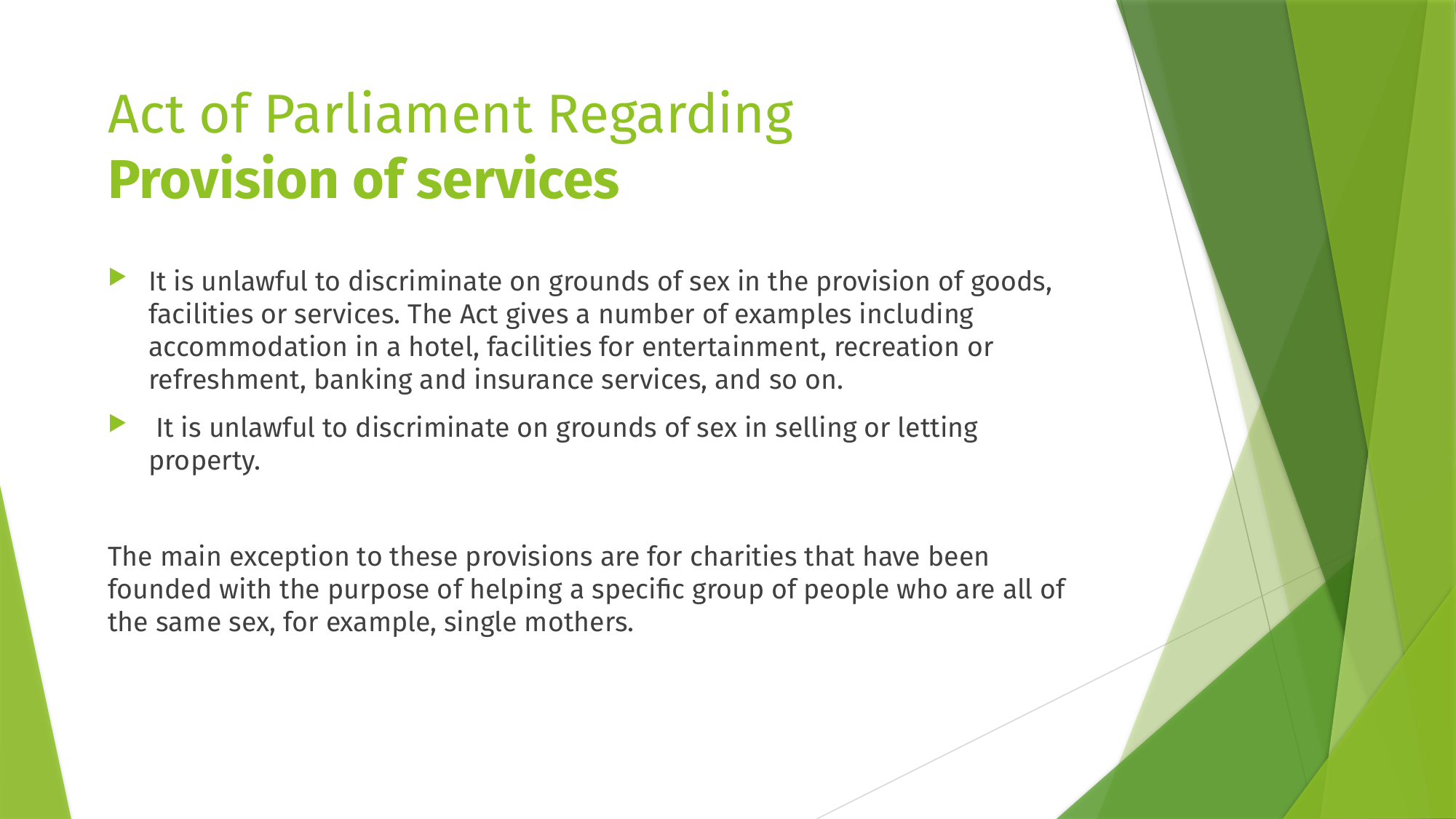

# Act of Parliament Regarding Provision of services
It is unlawful to discriminate on grounds of sex in the provision of goods, facilities or services. The Act gives a number of examples including accommodation in a hotel, facilities for entertainment, recreation or refreshment, banking and insurance services, and so on.
 It is unlawful to discriminate on grounds of sex in selling or letting property.

The main exception to these provisions are for charities that have been founded with the purpose of helping a specific group of people who are all of the same sex, for example, single mothers.